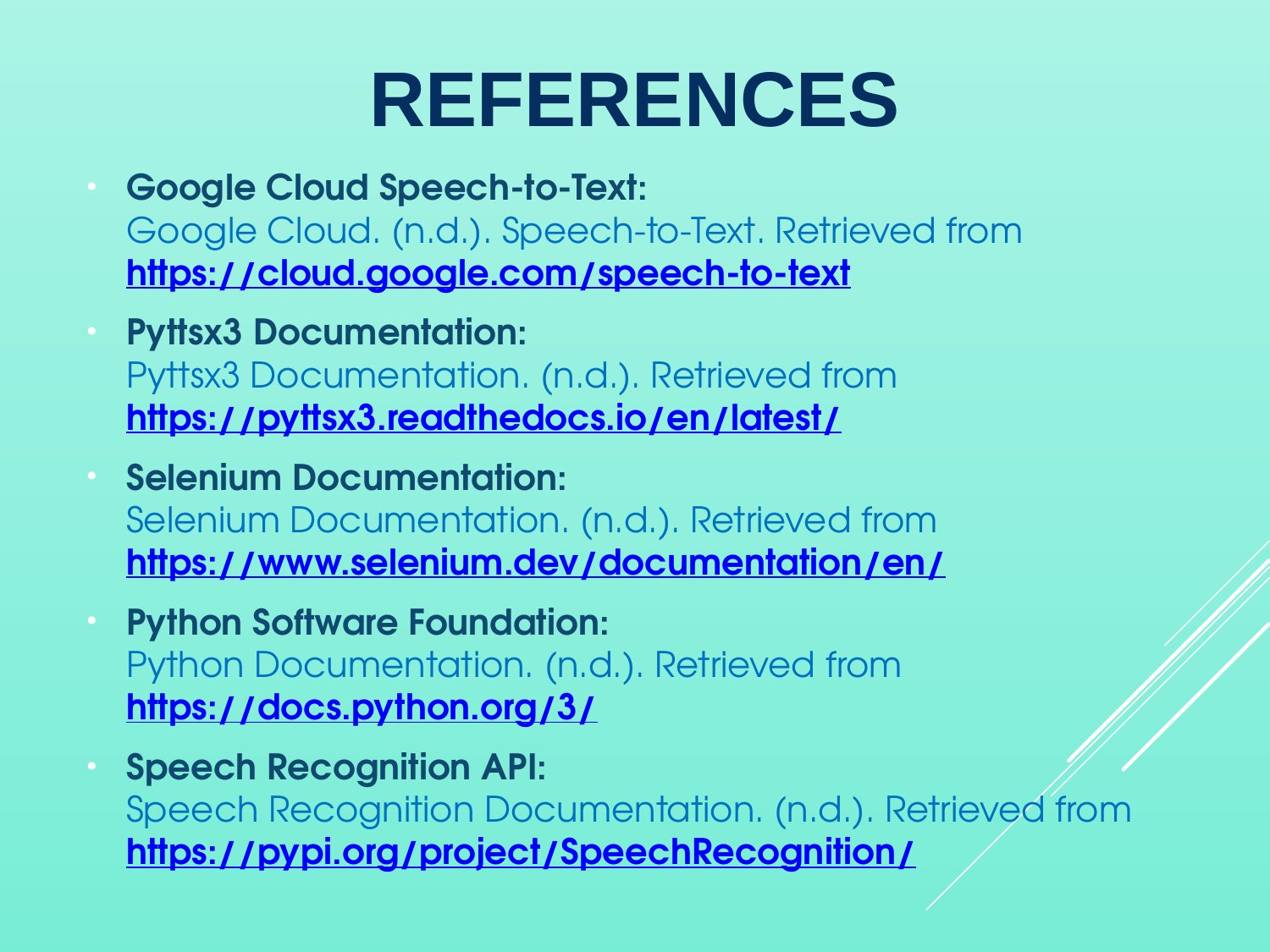

# References
Google Cloud Speech-to-Text:
Google Cloud. (n.d.). Speech-to-Text. Retrieved from https://cloud.google.com/speech-to-text
Pyttsx3 Documentation:
Pyttsx3 Documentation. (n.d.). Retrieved from https://pyttsx3.readthedocs.io/en/latest/
Selenium Documentation:
Selenium Documentation. (n.d.). Retrieved from https://www.selenium.dev/documentation/en/
Python Software Foundation:
Python Documentation. (n.d.). Retrieved from https://docs.python.org/3/
Speech Recognition API:
Speech Recognition Documentation. (n.d.). Retrieved from https://pypi.org/project/SpeechRecognition/